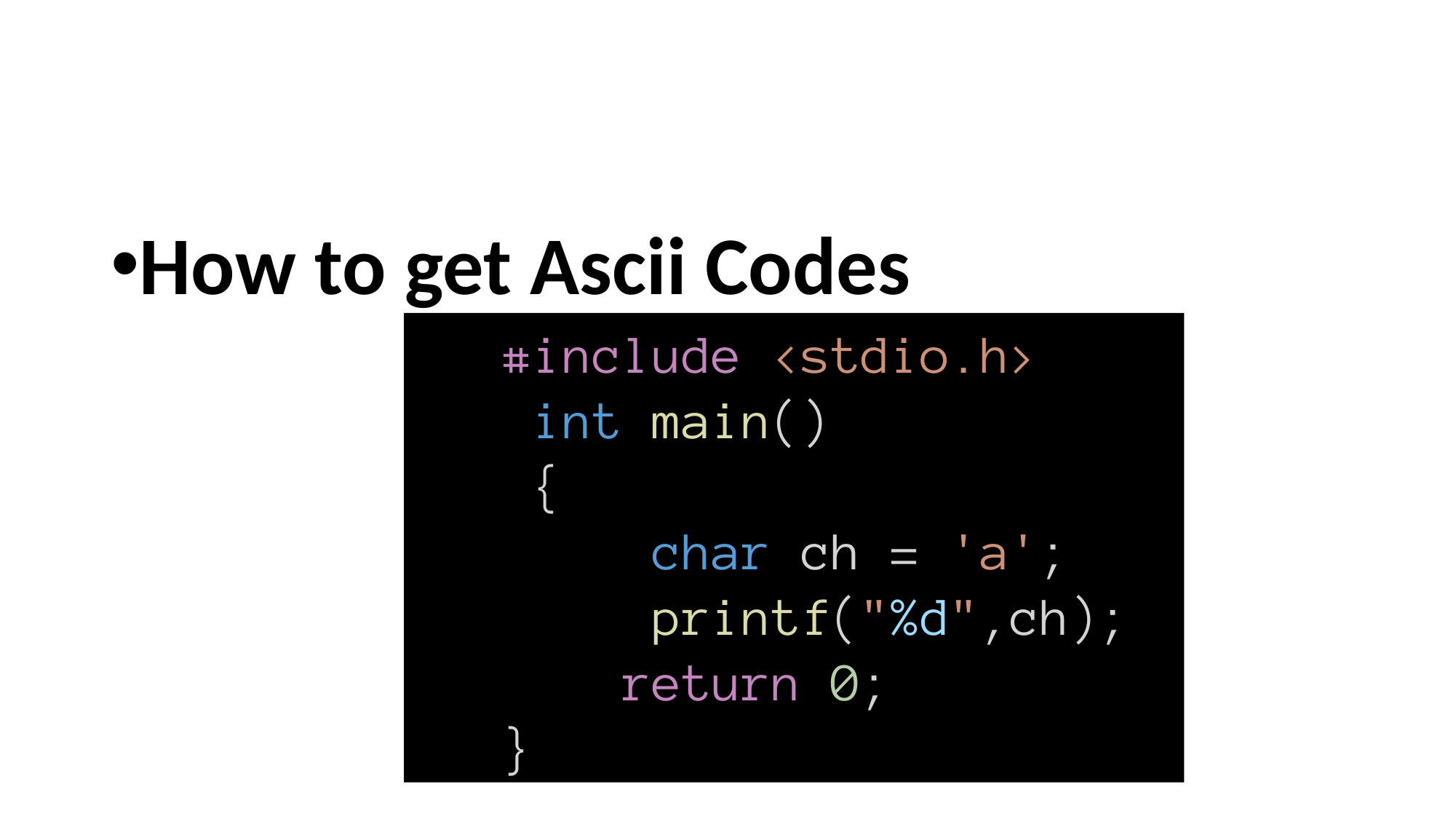

How to get Ascii Codes
   #include <stdio.h>
    int main()
    {
        char ch = 'a';
        printf("%d",ch);
       return 0;
   }